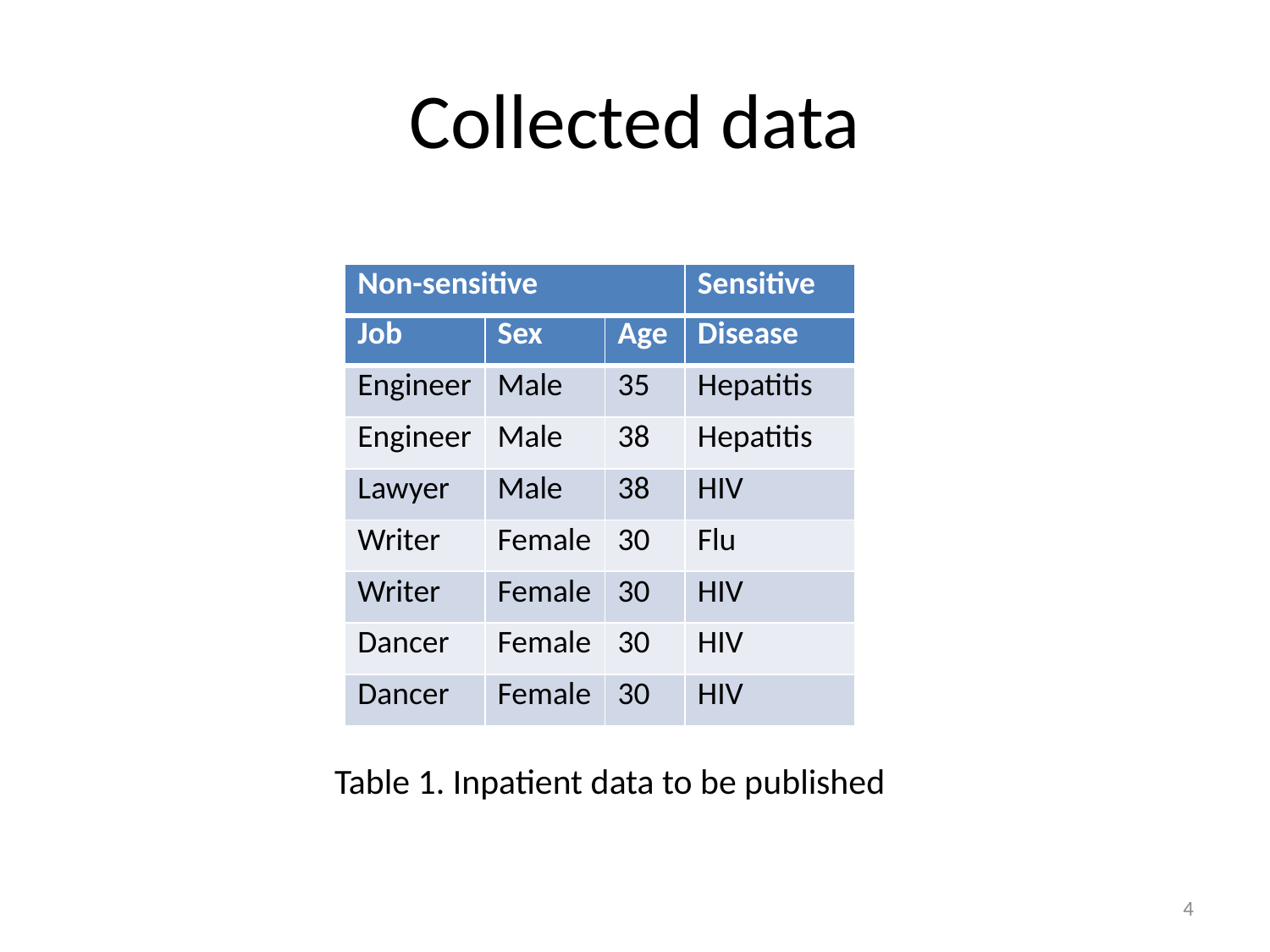

# Collected data

| Non-sensitive | Sensitive |
| --- | --- |
| Job | Sex | Age | Disease |
| --- | --- | --- | --- |
| Engineer | Male | 35 | Hepatitis |
| Engineer | Male | 38 | Hepatitis |
| Lawyer | Male | 38 | HIV |
| Writer | Female | 30 | Flu |
| Writer | Female | 30 | HIV |
| Dancer | Female | 30 | HIV |
| Dancer | Female | 30 | HIV |
Table 1. Inpatient data to be published
4